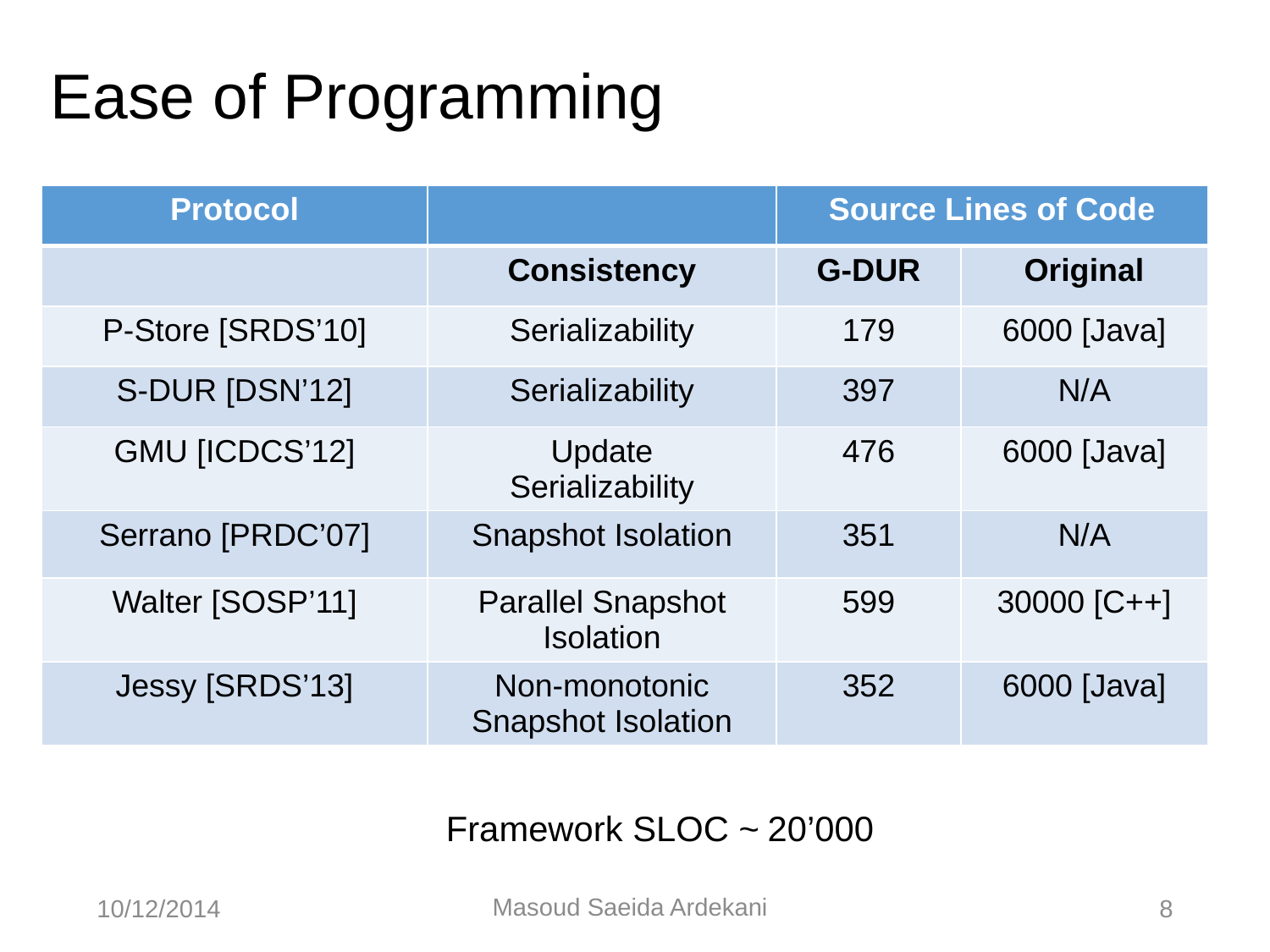

# Ease of Programming
| Protocol |  | Source Lines of Code |  |
| --- | --- | --- | --- |
|  | Consistency | G-DUR | Original |
| P-Store [SRDS’10] | Serializability | 179 | 6000 [Java] |
| S-DUR [DSN’12] | Serializability | 397 | N/A |
| GMU [ICDCS’12] | Update Serializability | 476 | 6000 [Java] |
| Serrano [PRDC’07] | Snapshot Isolation | 351 | N/A |
| Walter [SOSP’11] | Parallel Snapshot Isolation | 599 | 30000 [C++] |
| Jessy [SRDS’13] | Non-monotonic Snapshot Isolation | 352 | 6000 [Java] |
Framework SLOC ~ 20’000
Masoud Saeida Ardekani
10/12/2014
8